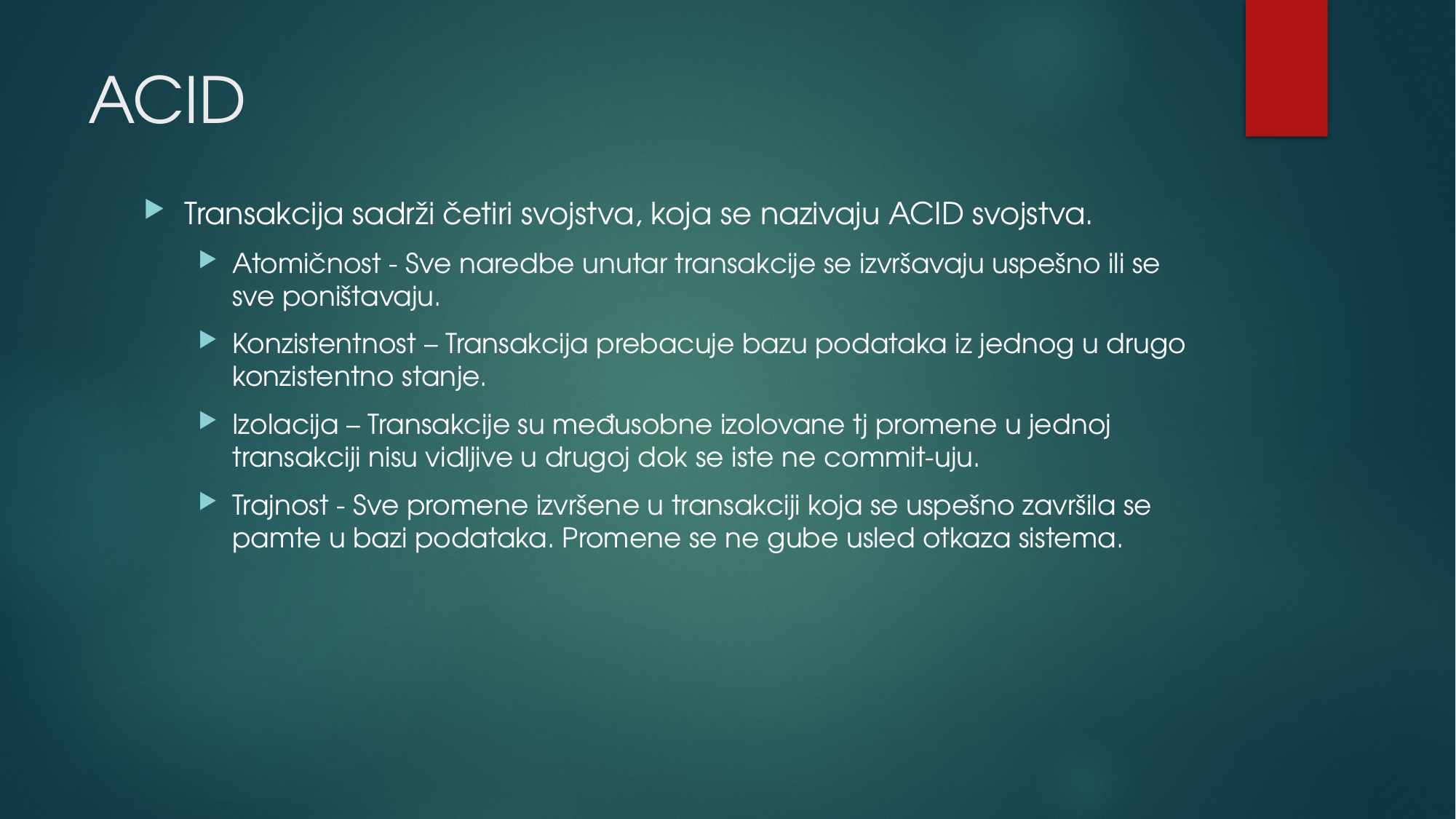

# ACID
Transakcija sadrži četiri svojstva, koja se nazivaju ACID svojstva.
Atomičnost - Sve naredbe unutar transakcije se izvršavaju uspešno ili se sve poništavaju.
Konzistentnost – Transakcija prebacuje bazu podataka iz jednog u drugo konzistentno stanje.
Izolacija – Transakcije su međusobne izolovane tj promene u jednoj transakciji nisu vidljive u drugoj dok se iste ne commit-uju.
Trajnost - Sve promene izvršene u transakciji koja se uspešno završila se pamte u bazi podataka. Promene se ne gube usled otkaza sistema.